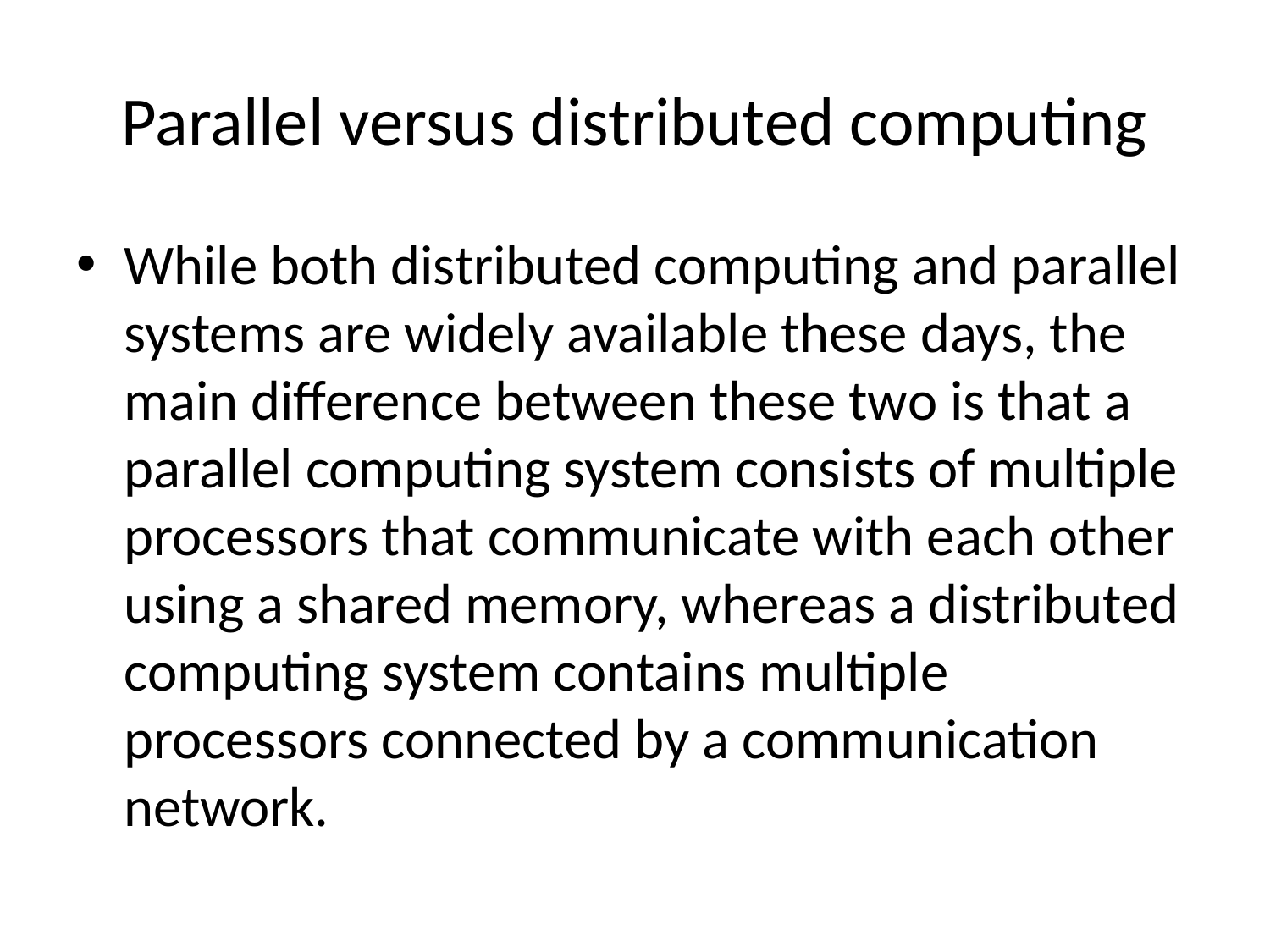

# Parallel versus distributed computing
While both distributed computing and parallel systems are widely available these days, the main difference between these two is that a parallel computing system consists of multiple processors that communicate with each other using a shared memory, whereas a distributed computing system contains multiple processors connected by a communication network.